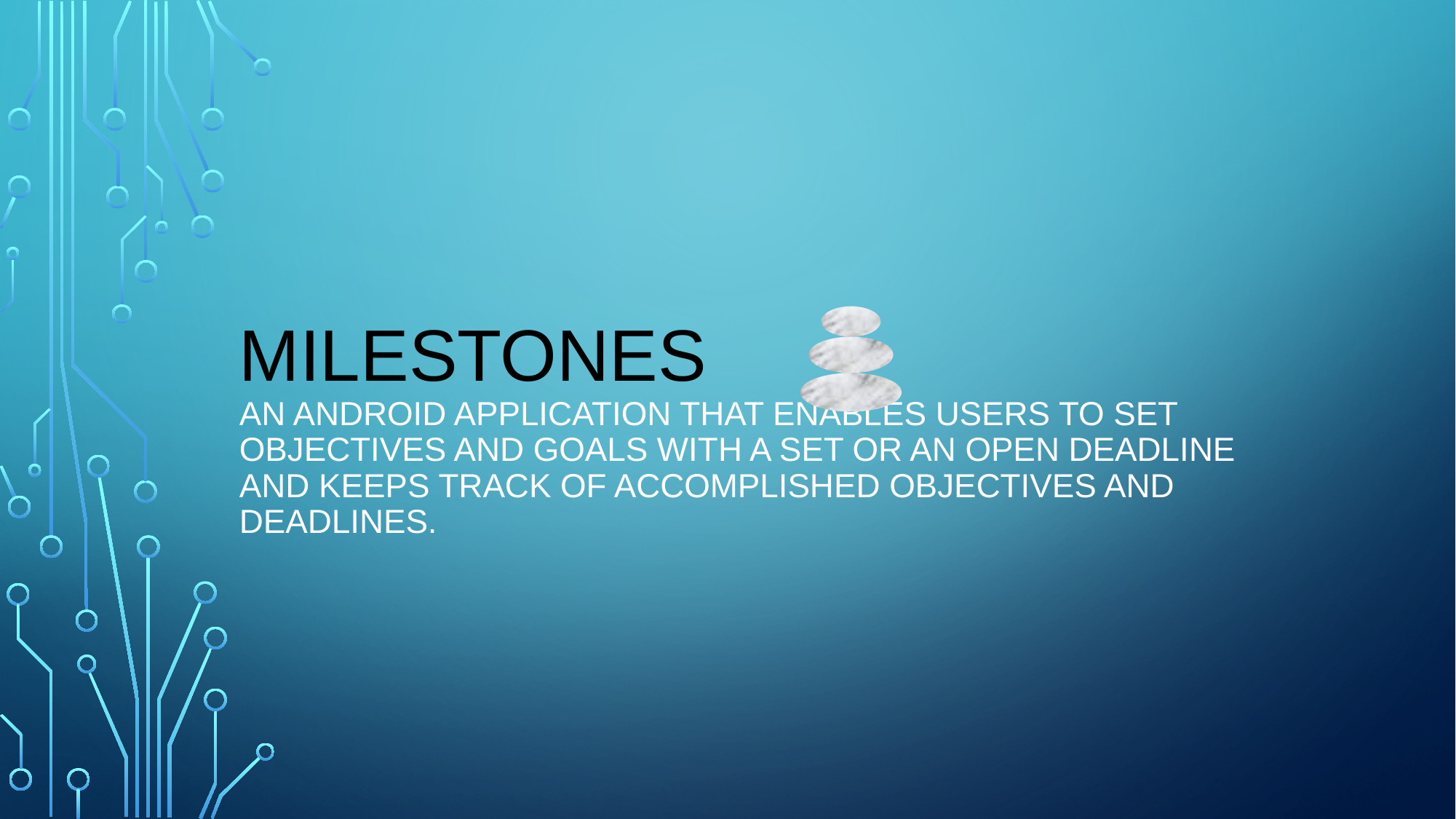

# Milestones An android application that enables users to set objectives and goals with a set or an open deadline and keeps track of accomplished objectives and deadlines.